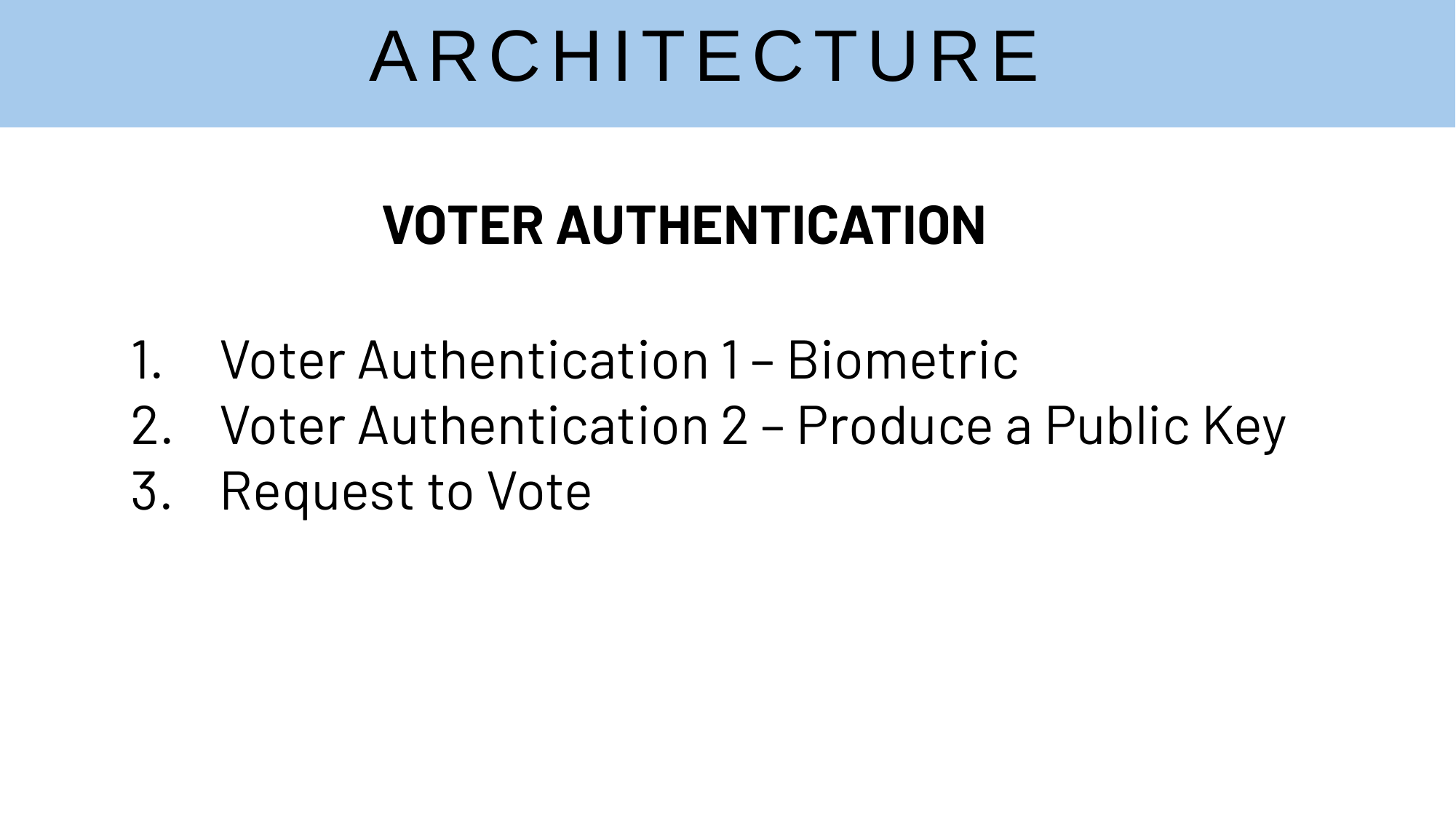

ARCHITECTURE
VOTER AUTHENTICATION
Voter Authentication 1 – Biometric
Voter Authentication 2 – Produce a Public Key
Request to Vote